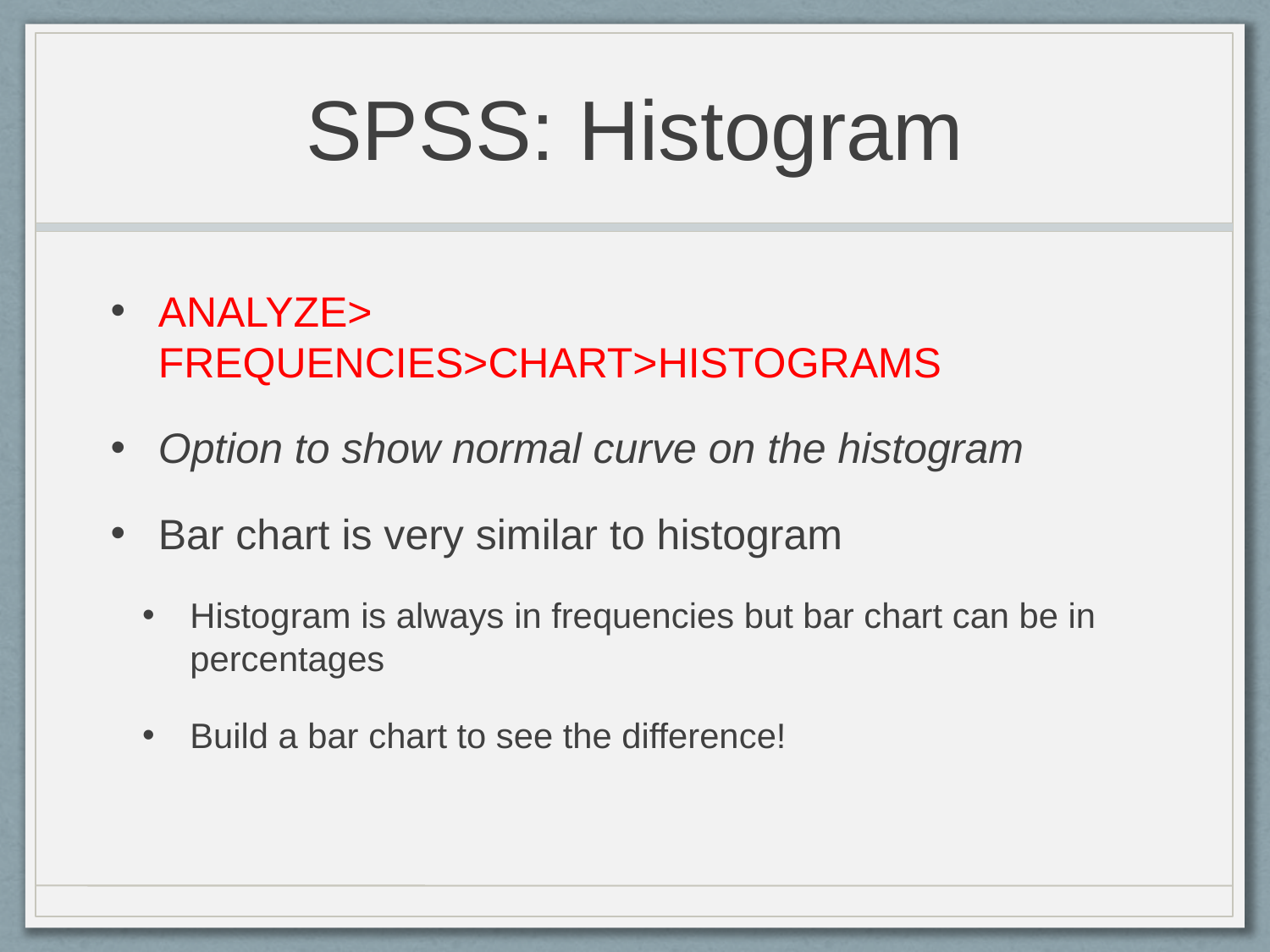

# SPSS: Histogram
ANALYZE> FREQUENCIES>CHART>HISTOGRAMS
Option to show normal curve on the histogram
Bar chart is very similar to histogram
Histogram is always in frequencies but bar chart can be in percentages
Build a bar chart to see the difference!